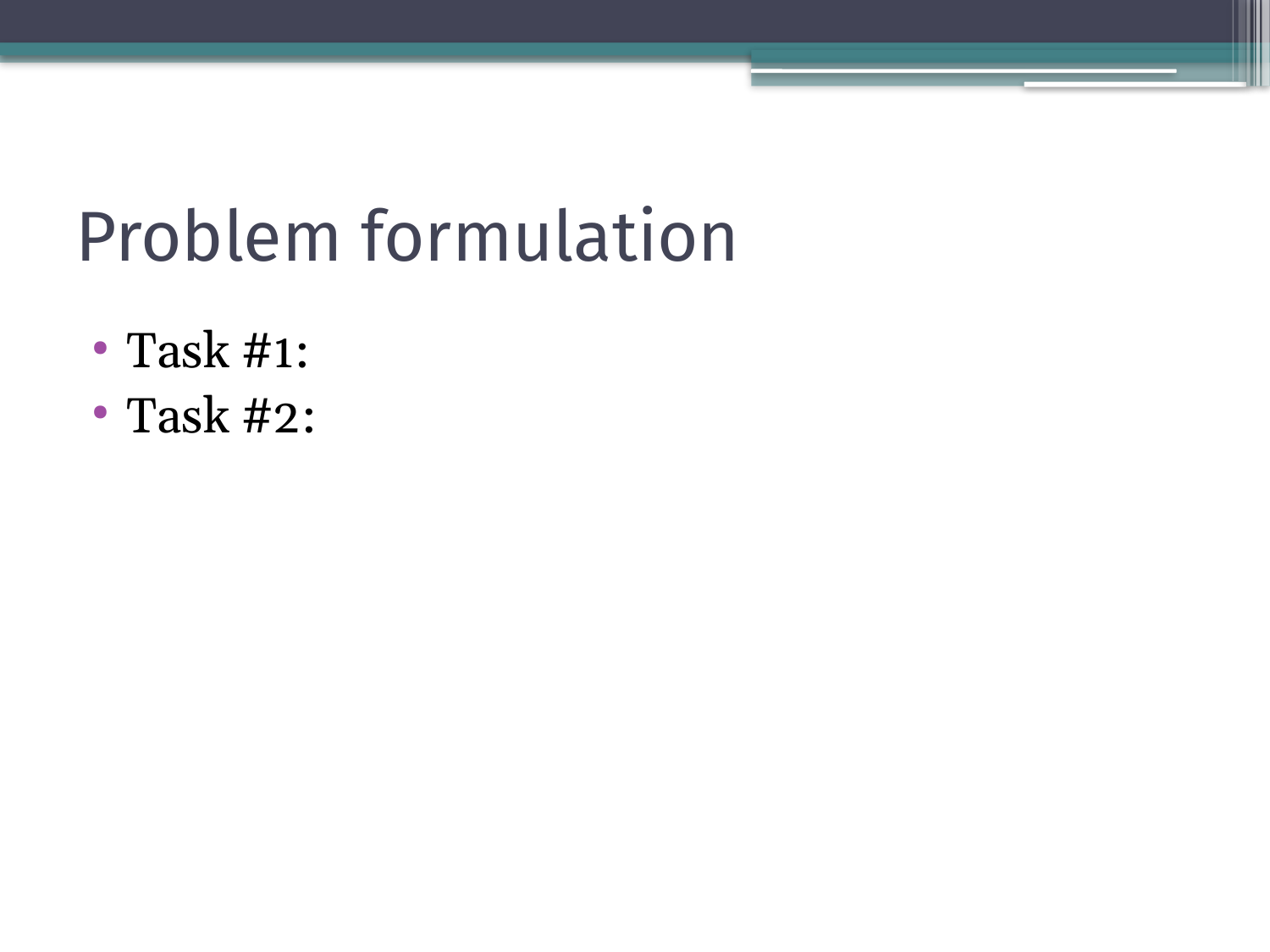

# Problem formulation
Task #1:
Task #2: